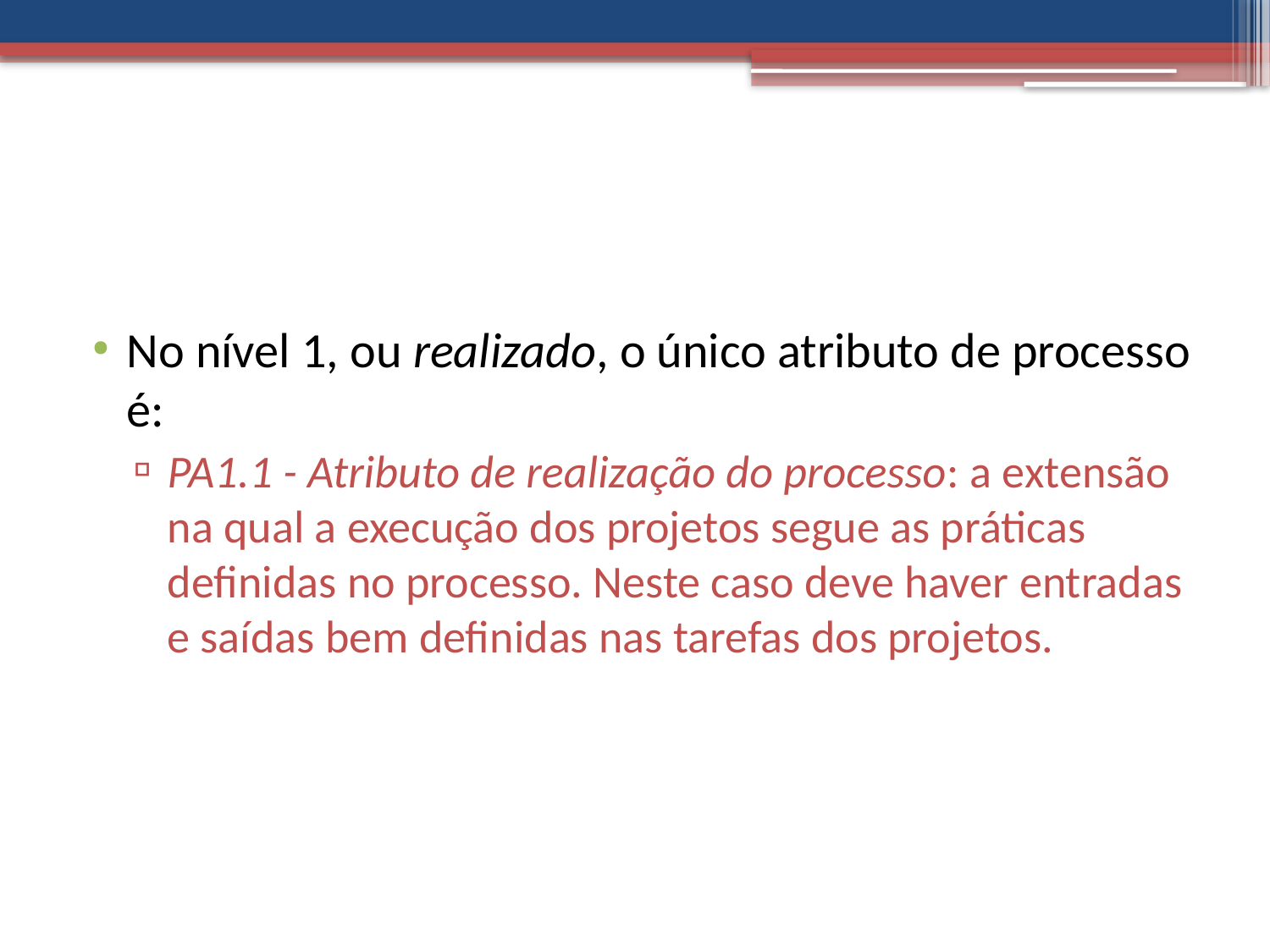

#
No nível 1, ou realizado, o único atributo de processo é:
PA1.1 - Atributo de realização do processo: a extensão na qual a execução dos projetos segue as práticas definidas no processo. Neste caso deve haver entradas e saídas bem definidas nas tarefas dos projetos.